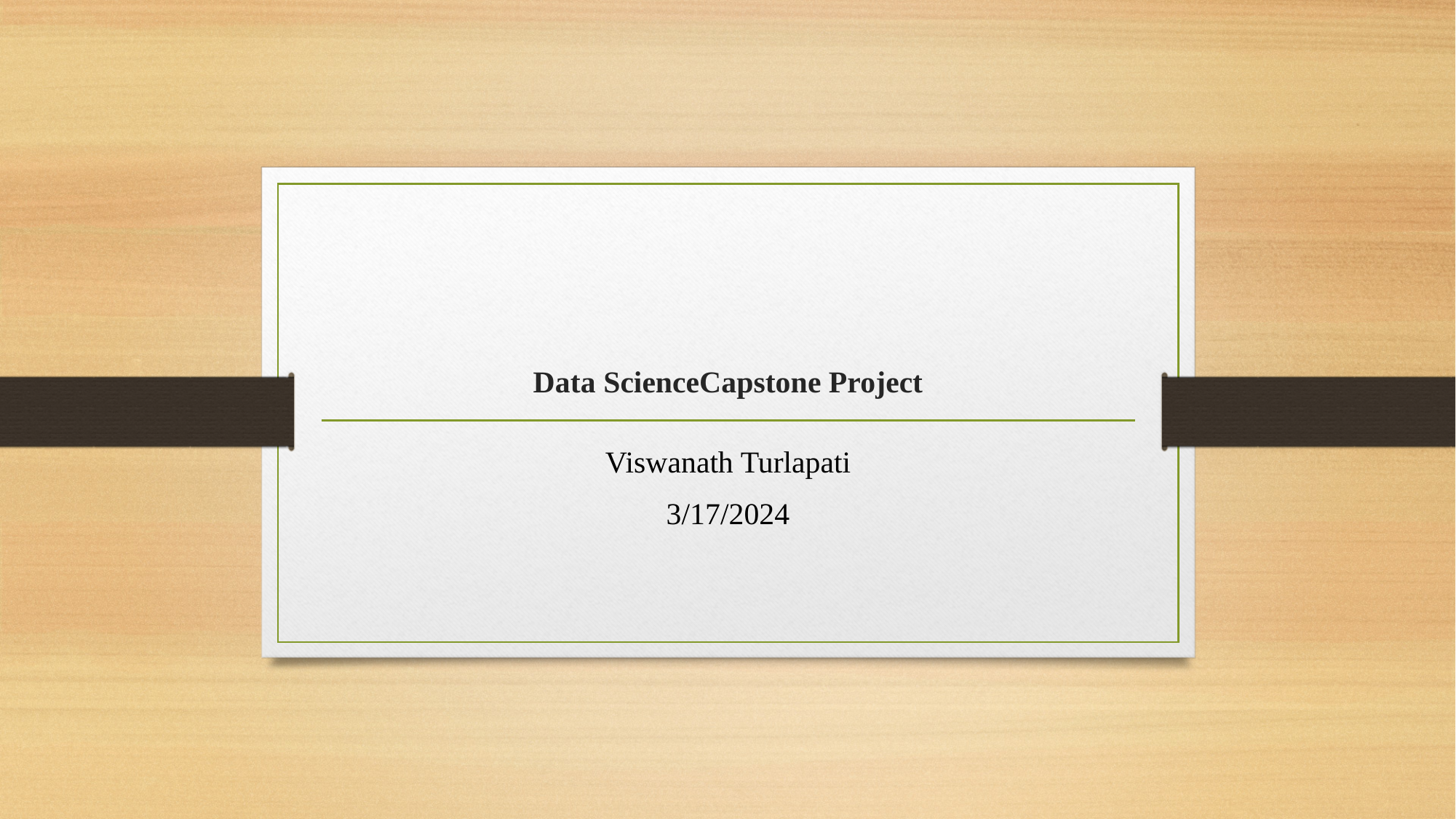

# Data ScienceCapstone Project
Viswanath Turlapati
3/17/2024